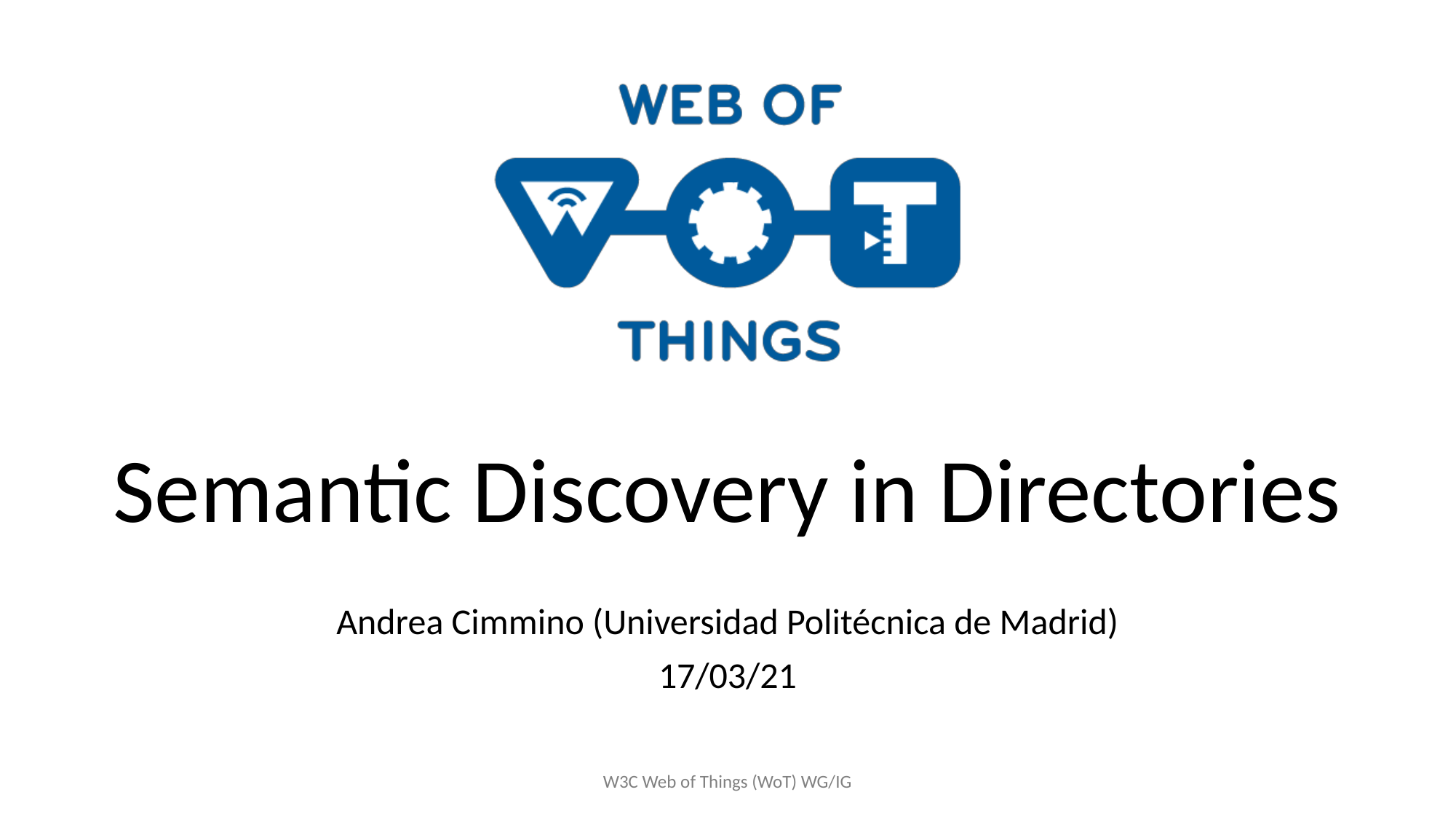

# Semantic Discovery in Directories
Andrea Cimmino (Universidad Politécnica de Madrid)
17/03/21
W3C Web of Things (WoT) WG/IG